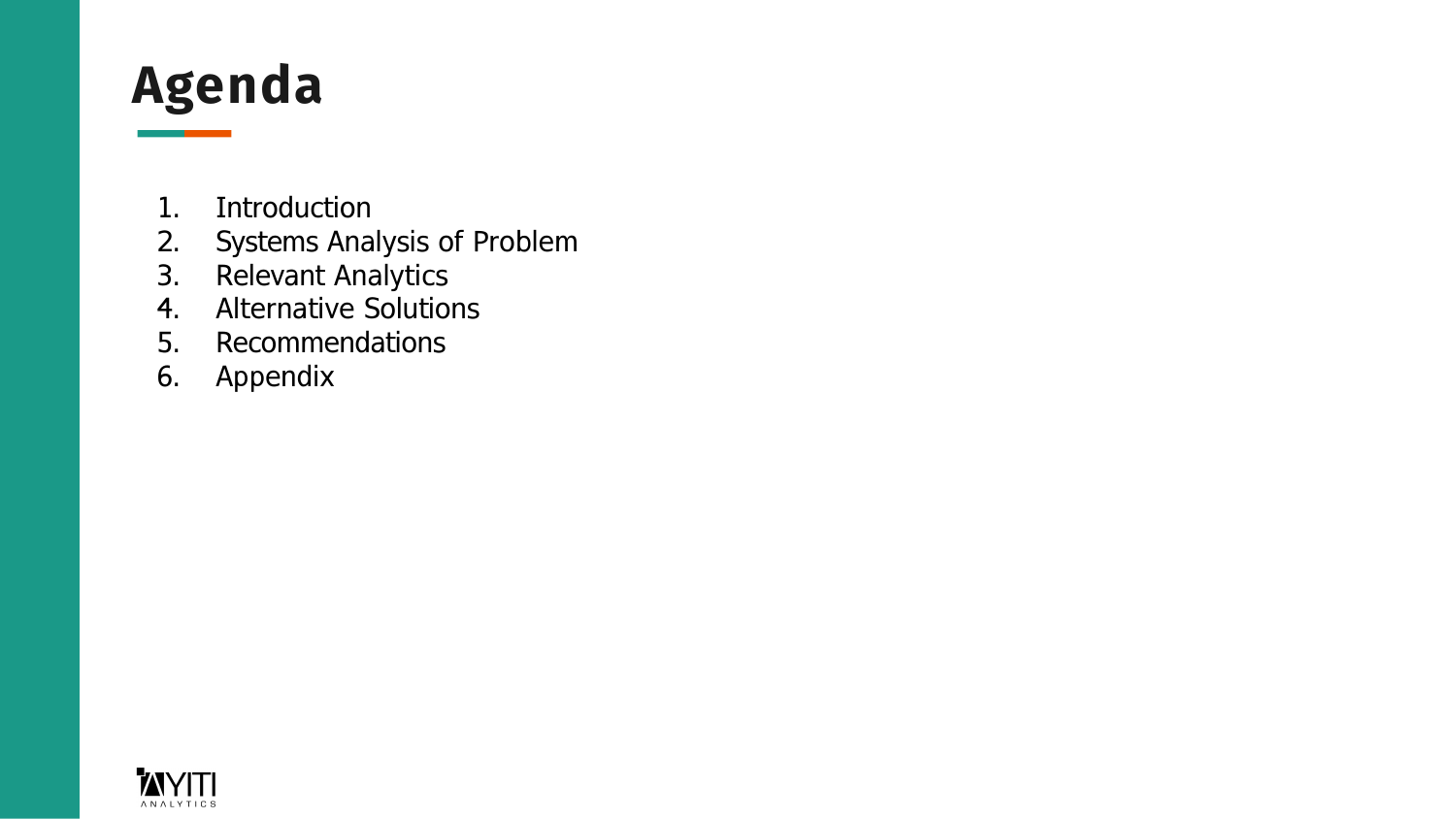

# Agenda
Introduction
Systems Analysis of Problem
Relevant Analytics
Alternative Solutions
Recommendations
Appendix